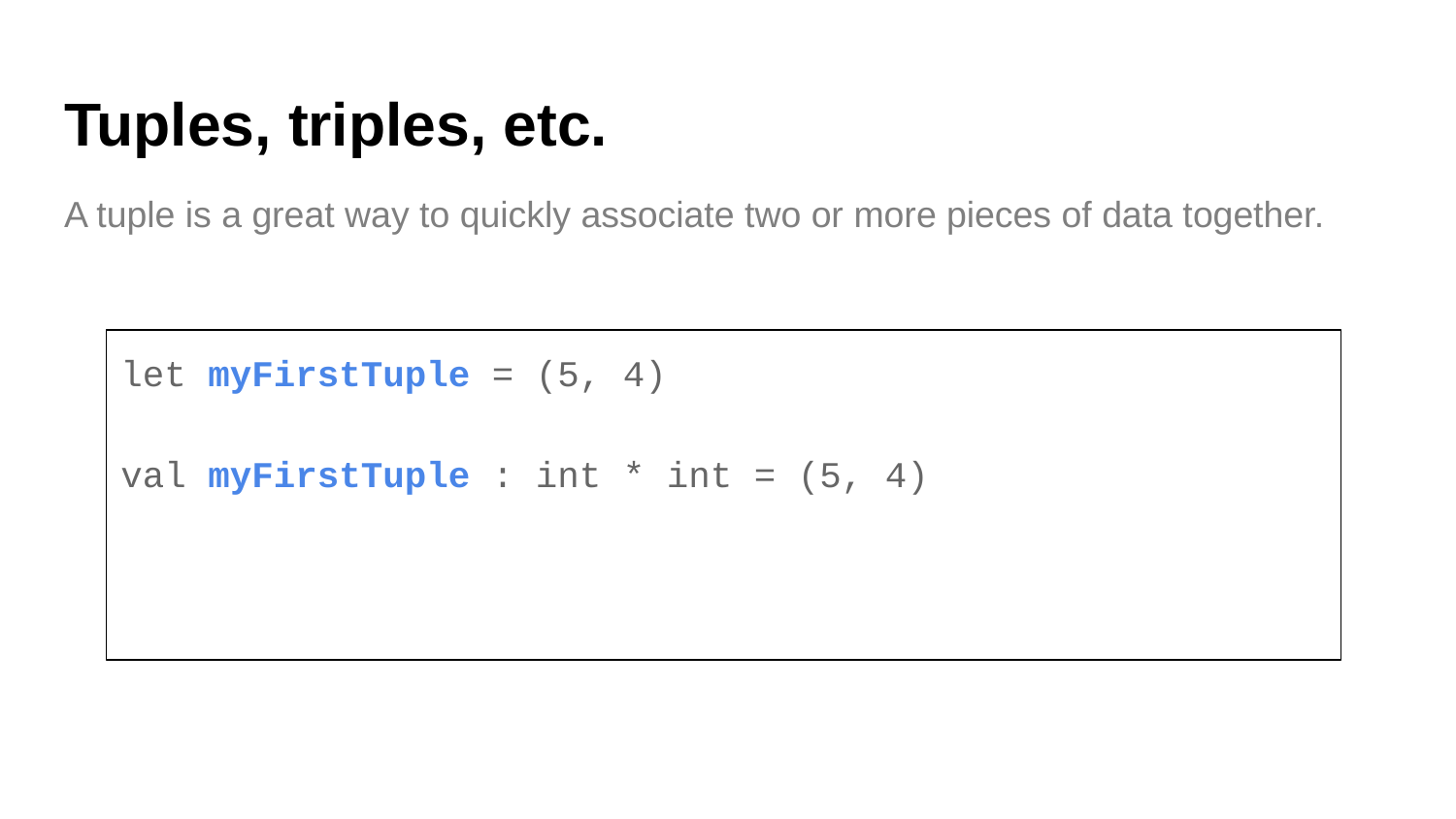

# Tuples, triples, etc.
A tuple is a great way to quickly associate two or more pieces of data together.
let myFirstTuple = (5, 4)
val myFirstTuple : int * int = (5, 4)